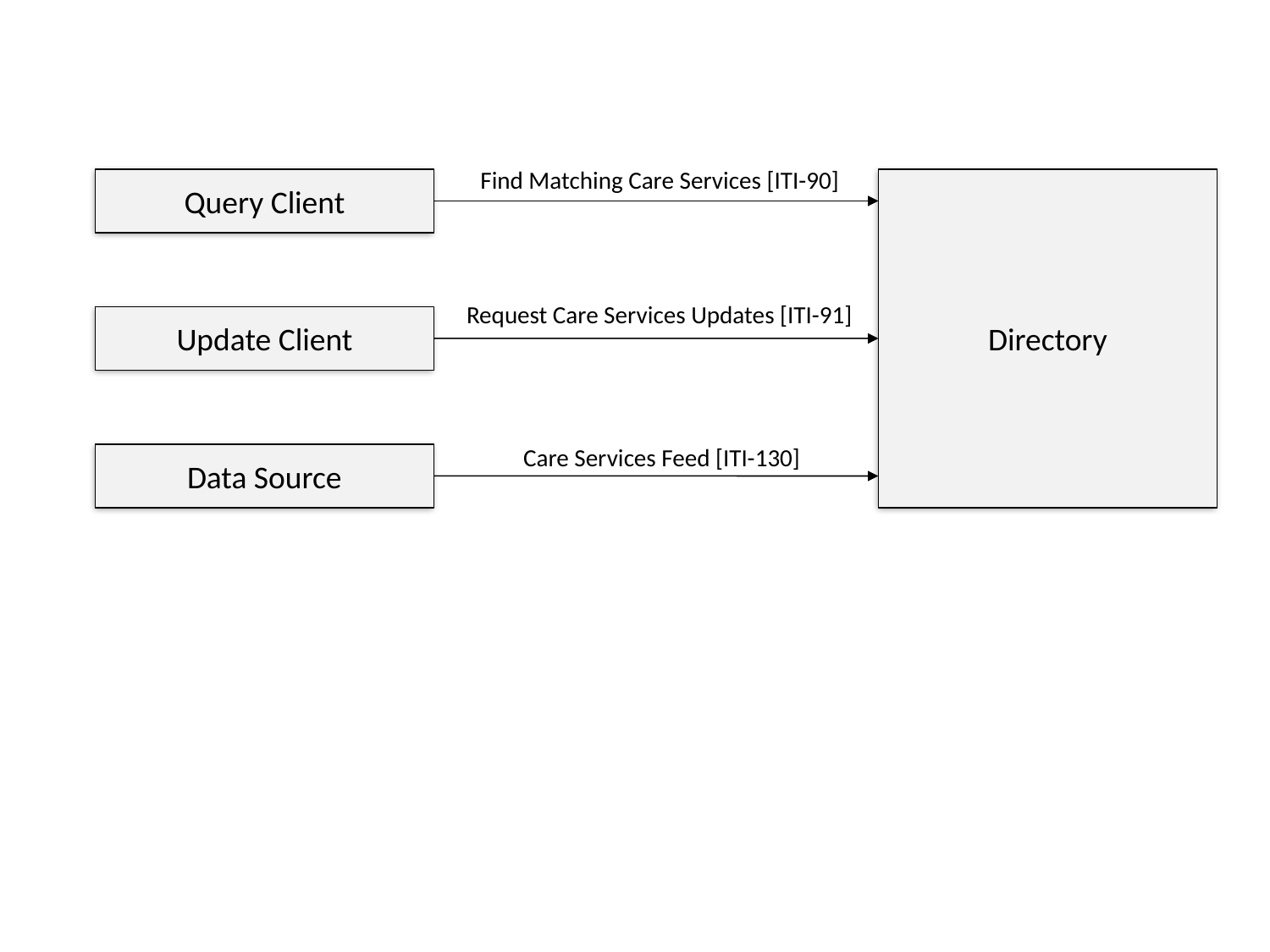

Find Matching Care Services [ITI-90]
Query Client
Directory
Request Care Services Updates [ITI-91]
Update Client
Care Services Feed [ITI-130]
Data Source